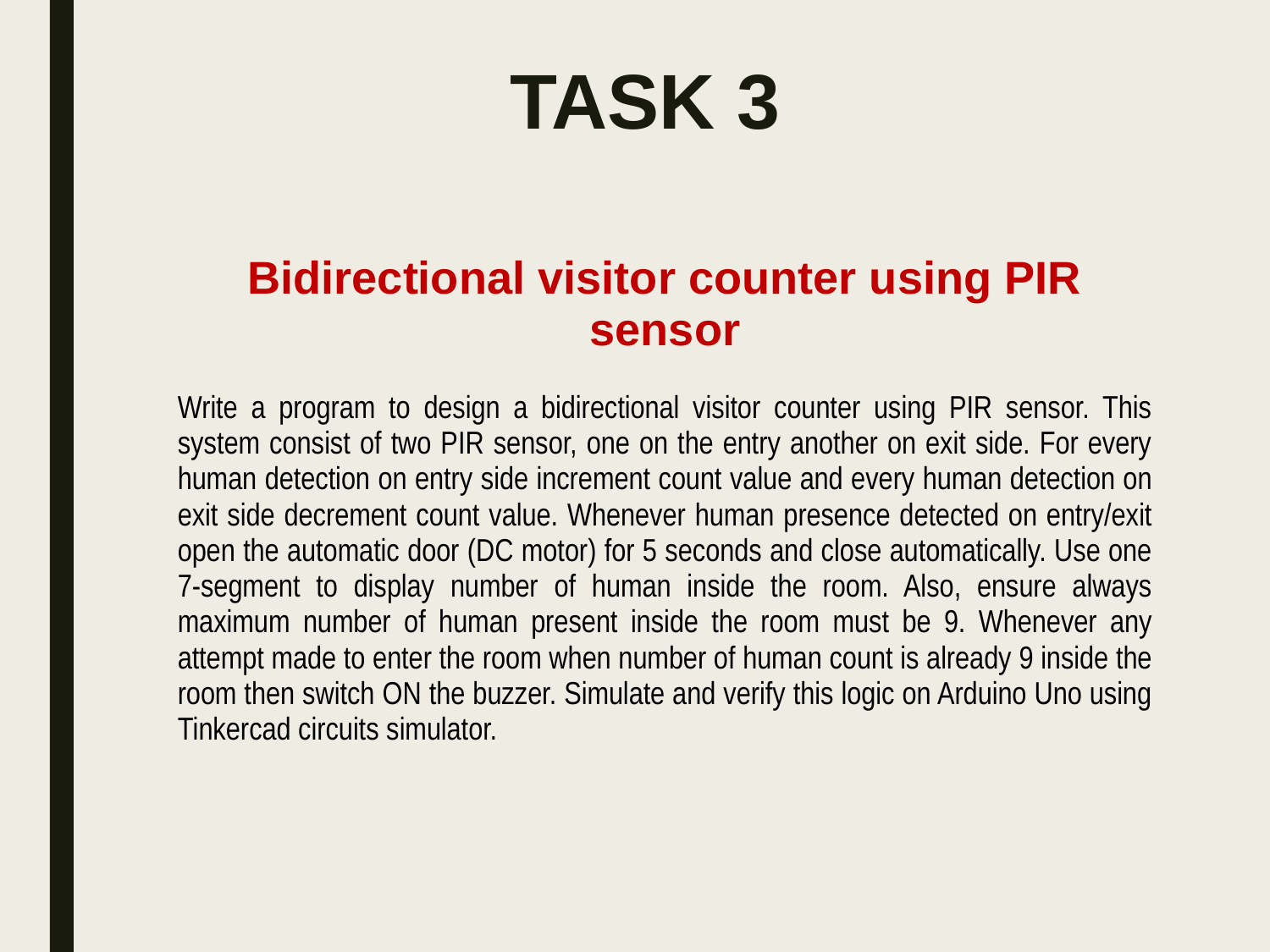

# TASK 3
Bidirectional visitor counter using PIR sensor

Write a program to design a bidirectional visitor counter using PIR sensor. This system consist of two PIR sensor, one on the entry another on exit side. For every human detection on entry side increment count value and every human detection on exit side decrement count value. Whenever human presence detected on entry/exit open the automatic door (DC motor) for 5 seconds and close automatically. Use one 7-segment to display number of human inside the room. Also, ensure always maximum number of human present inside the room must be 9. Whenever any attempt made to enter the room when number of human count is already 9 inside the room then switch ON the buzzer. Simulate and verify this logic on Arduino Uno using Tinkercad circuits simulator.